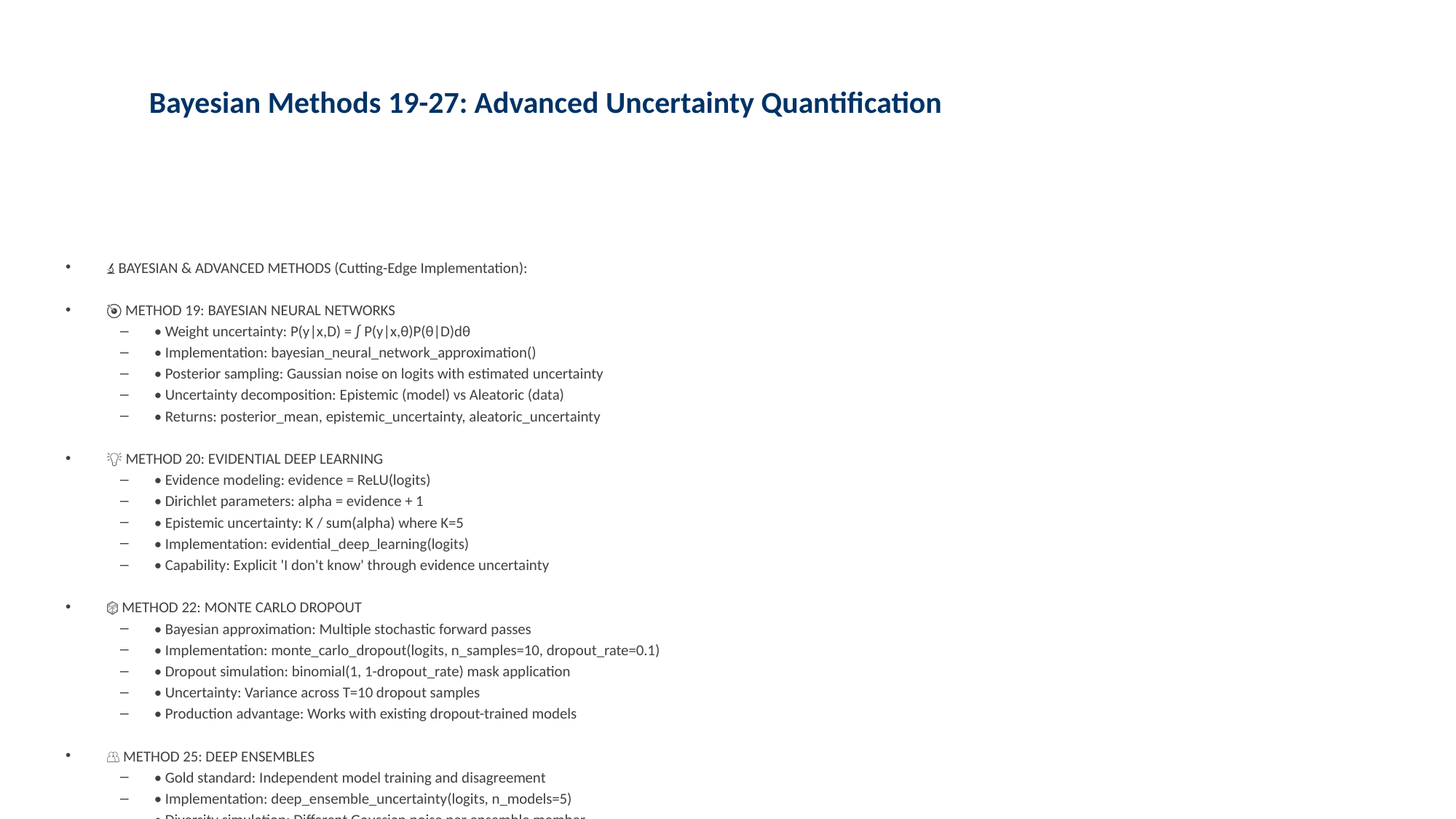

# Bayesian Methods 19-27: Advanced Uncertainty Quantification

🔬 BAYESIAN & ADVANCED METHODS (Cutting-Edge Implementation):

🎯 METHOD 19: BAYESIAN NEURAL NETWORKS
• Weight uncertainty: P(y|x,D) = ∫ P(y|x,θ)P(θ|D)dθ
• Implementation: bayesian_neural_network_approximation()
• Posterior sampling: Gaussian noise on logits with estimated uncertainty
• Uncertainty decomposition: Epistemic (model) vs Aleatoric (data)
• Returns: posterior_mean, epistemic_uncertainty, aleatoric_uncertainty

💡 METHOD 20: EVIDENTIAL DEEP LEARNING
• Evidence modeling: evidence = ReLU(logits)
• Dirichlet parameters: alpha = evidence + 1
• Epistemic uncertainty: K / sum(alpha) where K=5
• Implementation: evidential_deep_learning(logits)
• Capability: Explicit 'I don't know' through evidence uncertainty

🎲 METHOD 22: MONTE CARLO DROPOUT
• Bayesian approximation: Multiple stochastic forward passes
• Implementation: monte_carlo_dropout(logits, n_samples=10, dropout_rate=0.1)
• Dropout simulation: binomial(1, 1-dropout_rate) mask application
• Uncertainty: Variance across T=10 dropout samples
• Production advantage: Works with existing dropout-trained models

👥 METHOD 25: DEEP ENSEMBLES
• Gold standard: Independent model training and disagreement
• Implementation: deep_ensemble_uncertainty(logits, n_models=5)
• Diversity simulation: Different Gaussian noise per ensemble member
• Performance: Best empirical uncertainty quantification
• Cost: 5× computational overhead for inference

📊 METHODS 26-27: CONFORMAL PREDICTION
• Distribution-free: C(x) = {y : S(x,y) ≤ q̂}
• Statistical guarantees: Coverage probability without assumptions
• Regulatory compliance: Finite-sample validity for critical applications

🔧 ADVANCED UNCERTAINTY INTEGRATION:
• AdvancedUncertaintyMethods class: Unified interface for all methods
• Uncertainty types: Total, epistemic, aleatoric decomposition
• Production considerations: Performance vs computational cost tradeoffs
• Research applications: Cutting-edge uncertainty quantification